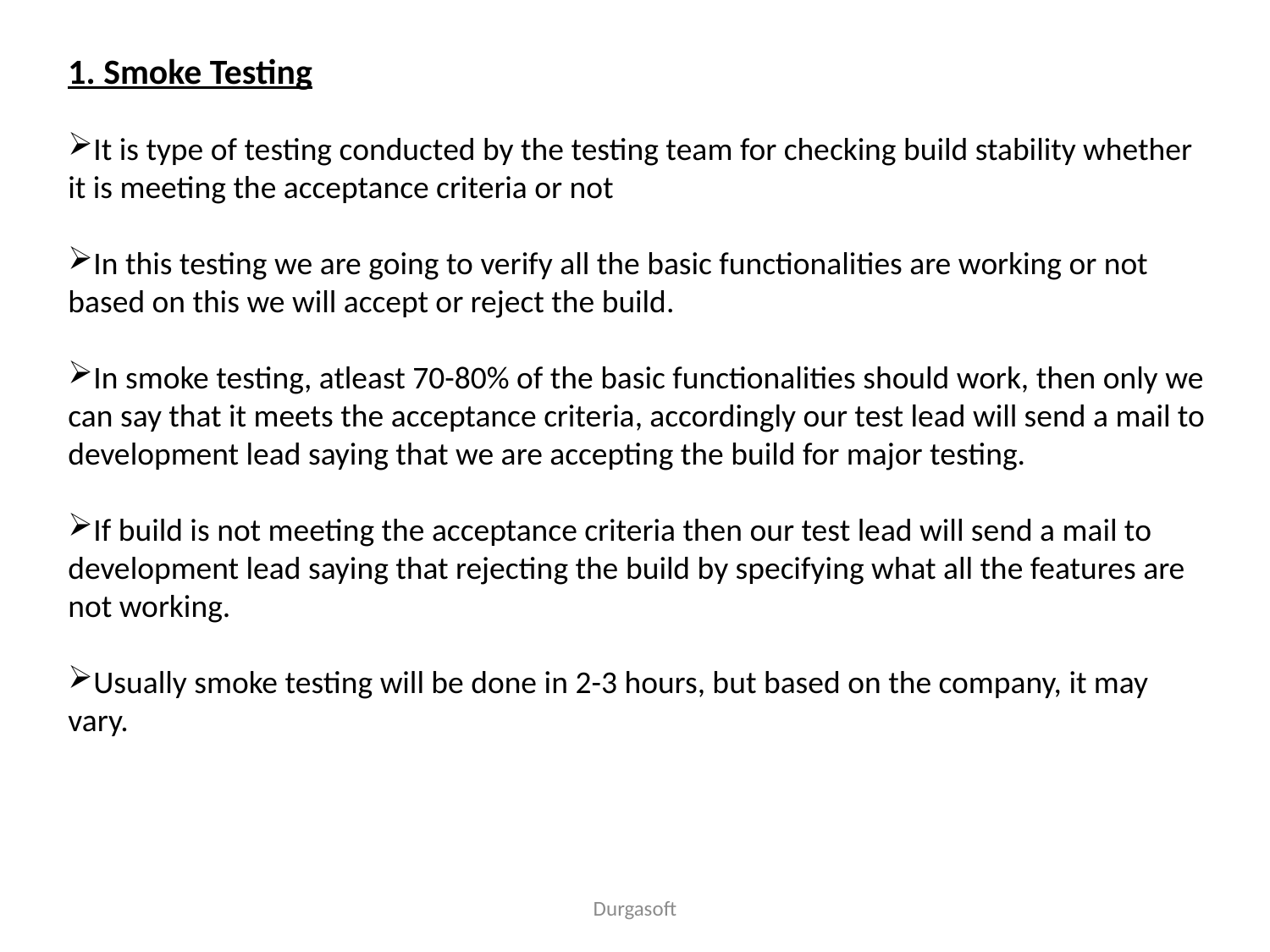

1. Smoke Testing

It is type of testing conducted by the testing team for checking build stability whether it is meeting the acceptance criteria or not

In this testing we are going to verify all the basic functionalities are working or not based on this we will accept or reject the build.

In smoke testing, atleast 70-80% of the basic functionalities should work, then only we can say that it meets the acceptance criteria, accordingly our test lead will send a mail to development lead saying that we are accepting the build for major testing.

If build is not meeting the acceptance criteria then our test lead will send a mail to development lead saying that rejecting the build by specifying what all the features are not working.

Usually smoke testing will be done in 2-3 hours, but based on the company, it may vary.
Durgasoft